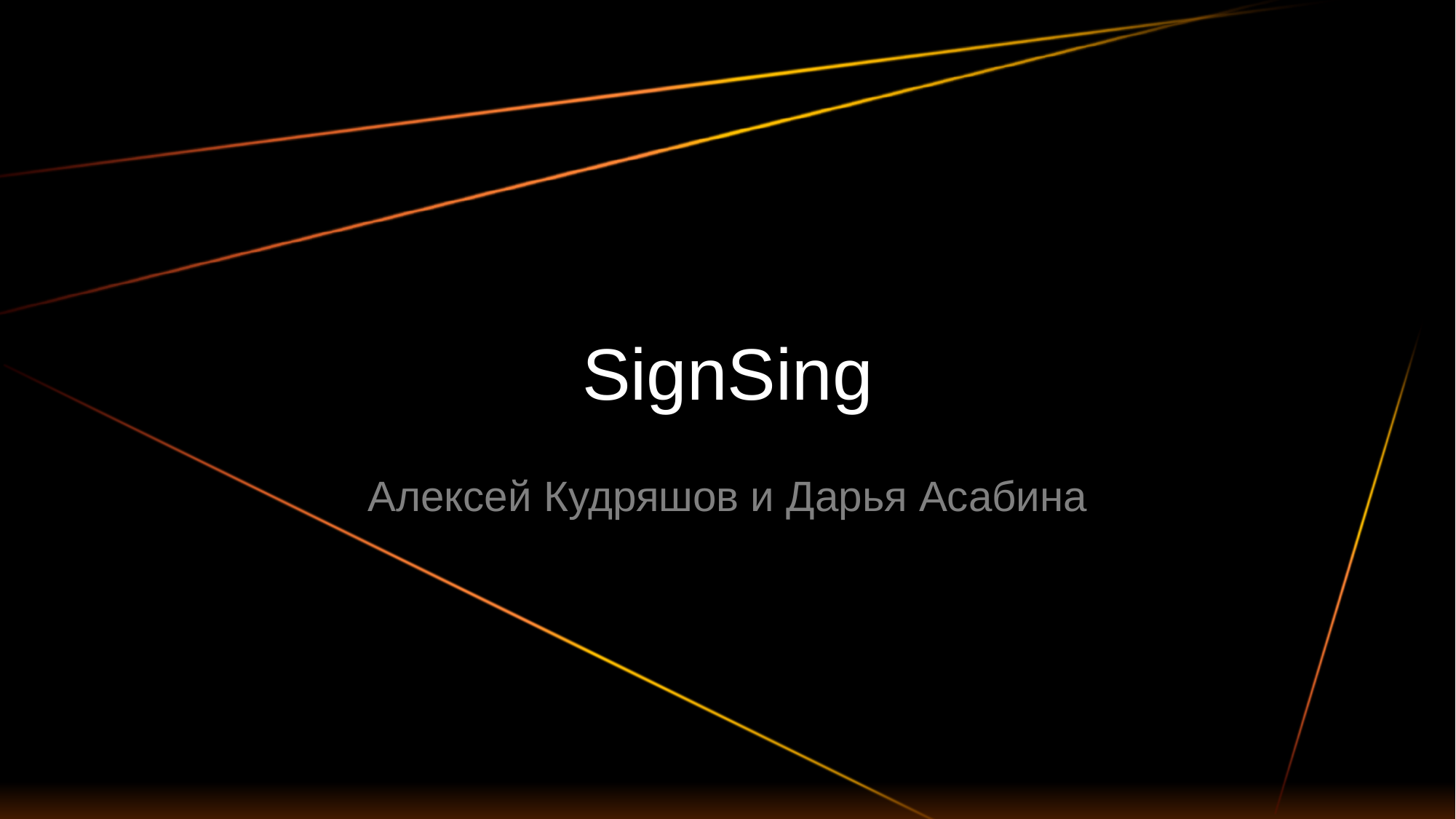

# SignSing
Алексей Кудряшов и Дарья Асабина